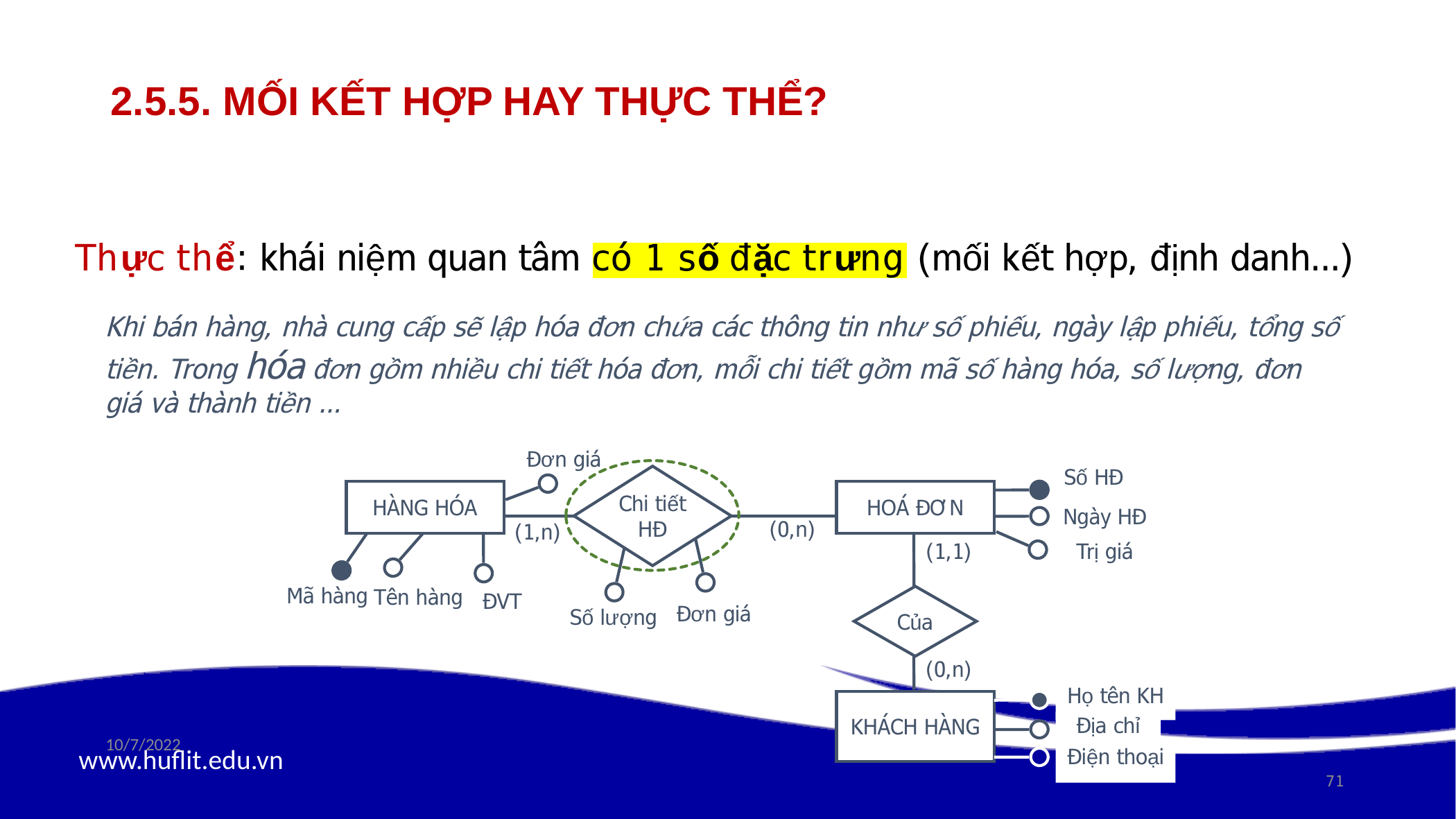

# 2.5.5. Mối kết hợp hay thực thể?
Thực thể: khái niệm quan tâm có 1 số đặc trưng (mối kết hợp, định danh…)
Khi bán hàng, nhà cung cấp sẽ lập hóa đơn chứa các thông tin như số phiếu, ngày lập phiếu, tổng số tiền. Trong hóa đơn gồm nhiều chi tiết hóa đơn, mỗi chi tiết gồm mã số hàng hóa, số lượng, đơn giá và thành tiền …
Đơn giá

Số HĐ
Chi tiết HĐ

HÀNG HÓA

HOÁ ĐƠN
Ngày HĐ

(1,n)

(0,n)

(1,1)
Trị giá

Mã hàng
ĐVT
Tên hàng
Của
Đơn giá
Số lượng

(0,n)
Họ tên KH
KHÁCH HÀNG

Địa chỉ

Điện thoại

10/7/2022
71